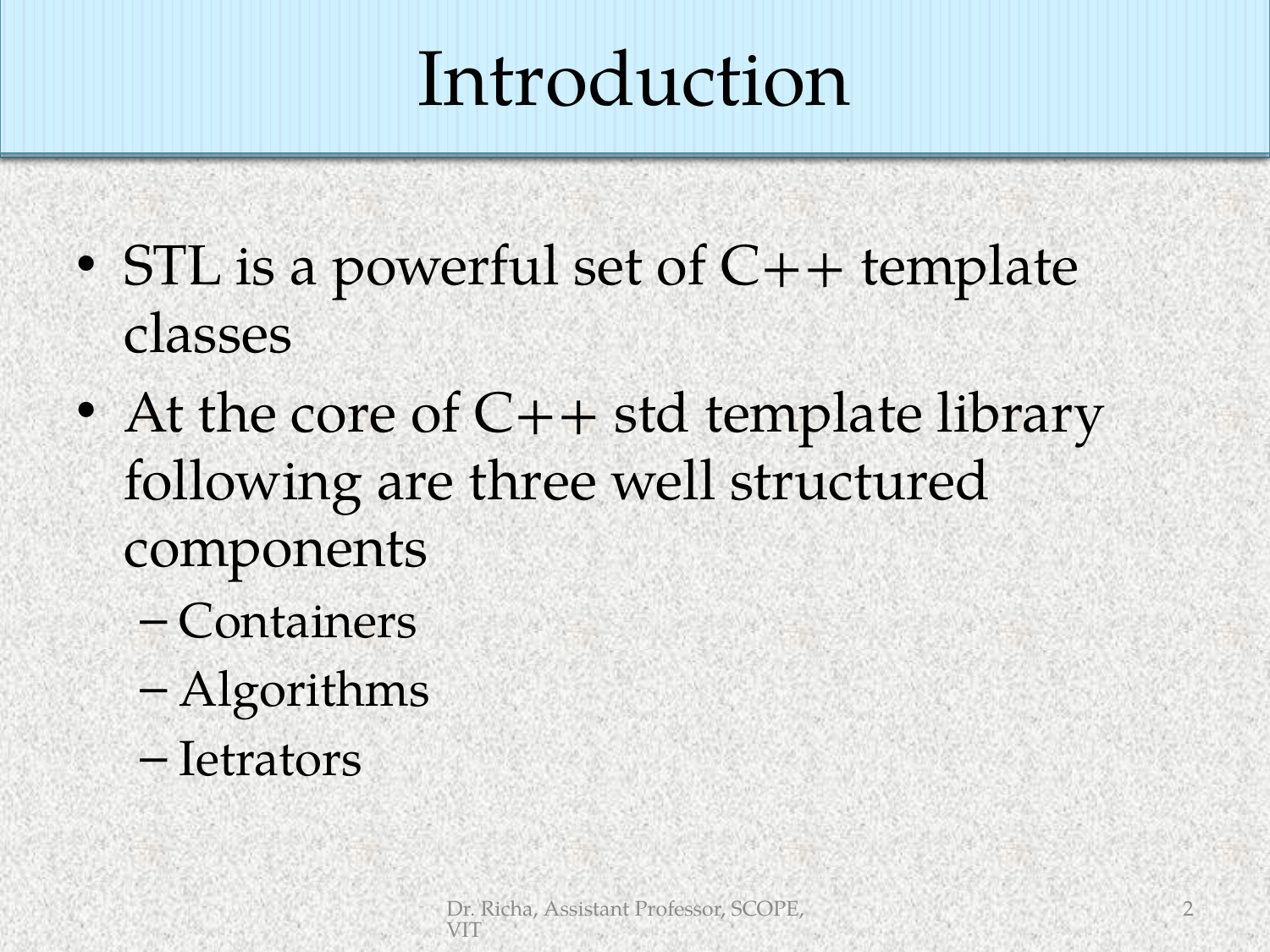

Introduction
Introduction
#
STL is a powerful set of C++ template classes
At the core of C++ std template library following are three well structured components
Containers
Algorithms
Ietrators

Dr. Richa, Assistant Professor, SCOPE, VIT
2